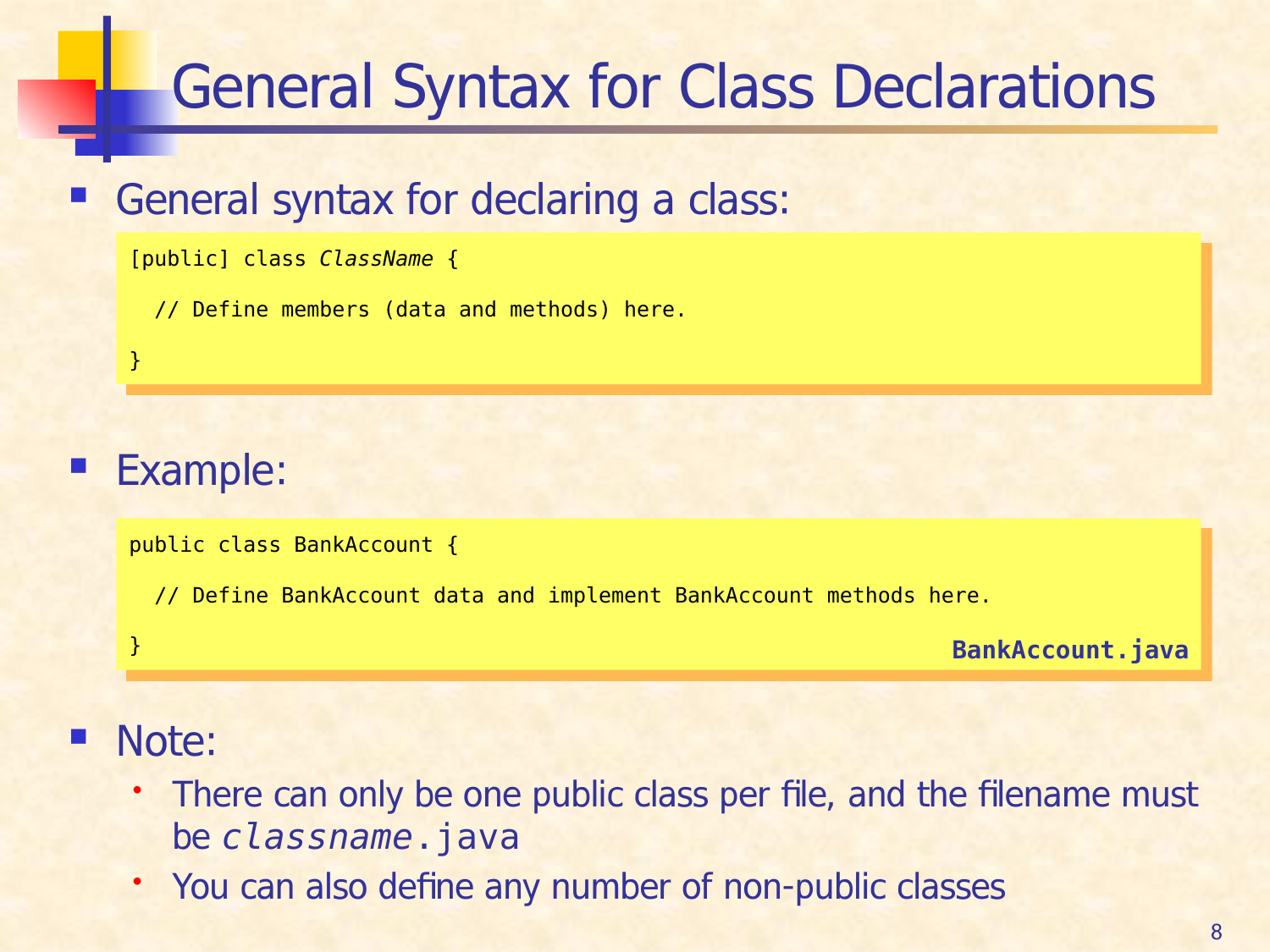

# General Syntax for Class Declarations
General syntax for declaring a class:

Example:

Note:
There can only be one public class per file, and the filename must be classname.java
You can also define any number of non-public classes
[public] class ClassName {

  // Define members (data and methods) here.

}
public class BankAccount {

  // Define BankAccount data and implement BankAccount methods here.

}
BankAccount.java
8